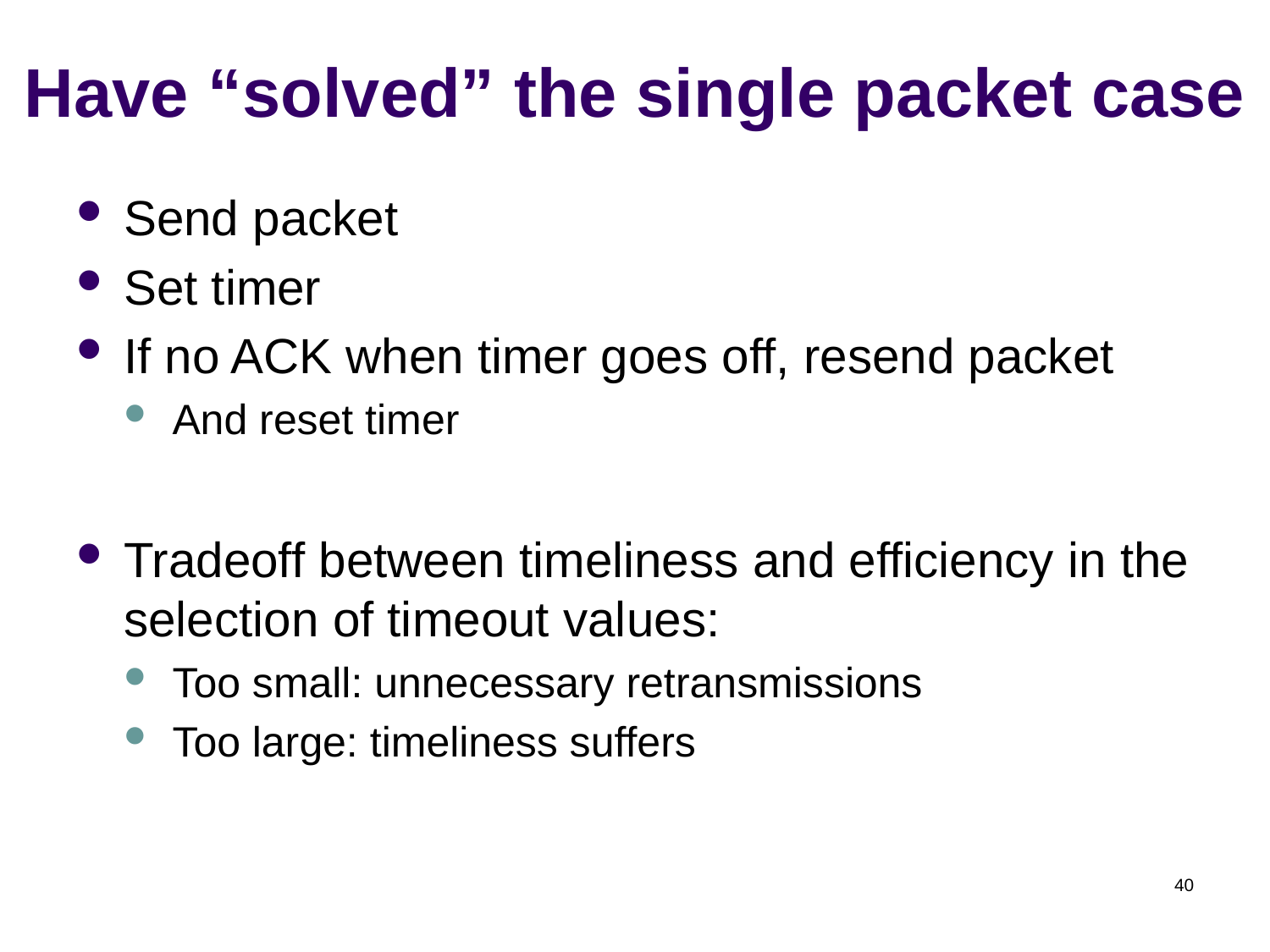

# Have “solved” the single packet case
Send packet
Set timer
If no ACK when timer goes off, resend packet
And reset timer

Tradeoff between timeliness and efficiency in the selection of timeout values:
Too small: unnecessary retransmissions
Too large: timeliness suffers
40